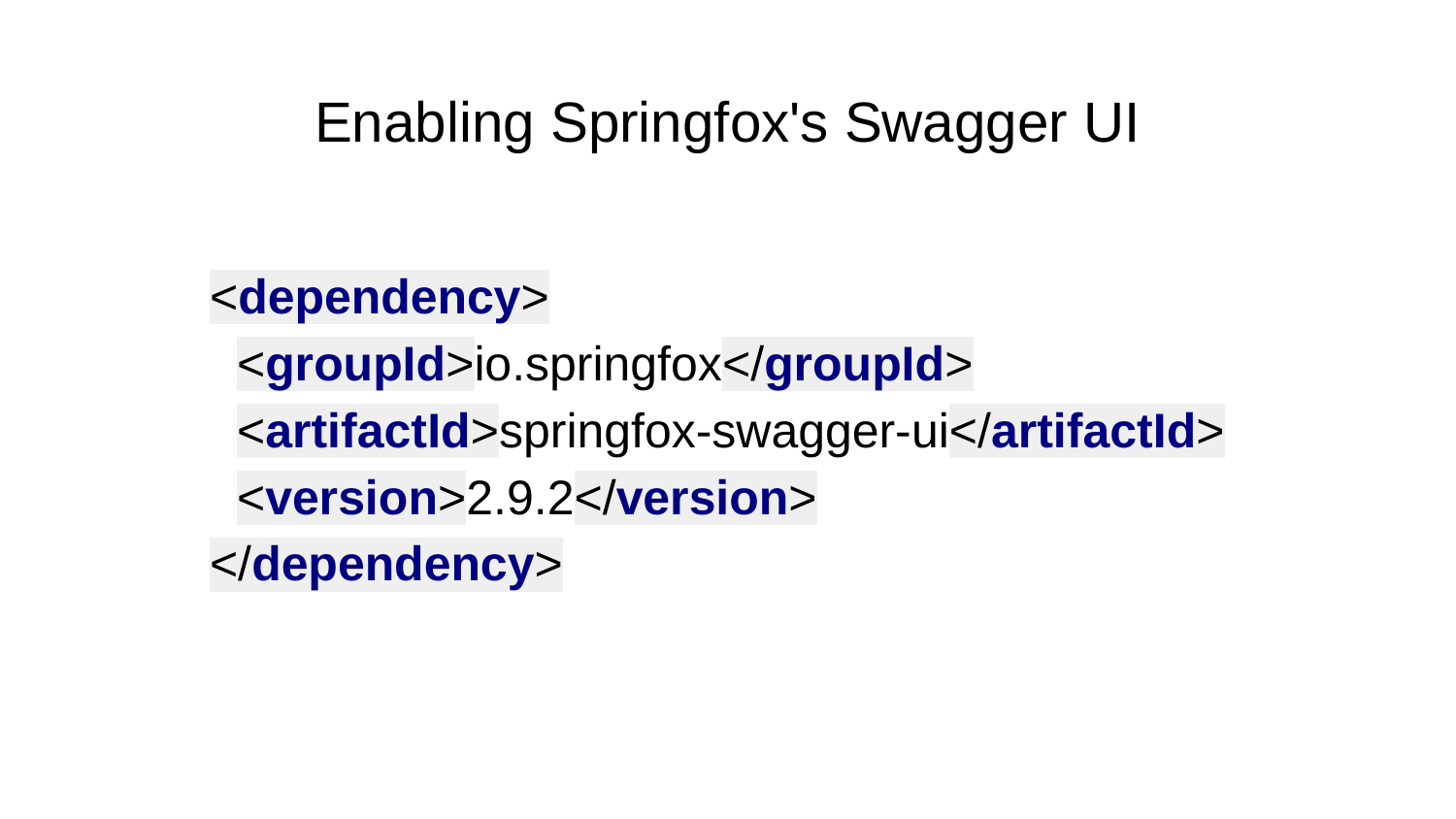

# Enabling Springfox's Swagger UI

<dependency>
  <groupId>io.springfox</groupId>
  <artifactId>springfox-swagger-ui</artifactId>
  <version>2.9.2</version>
</dependency>